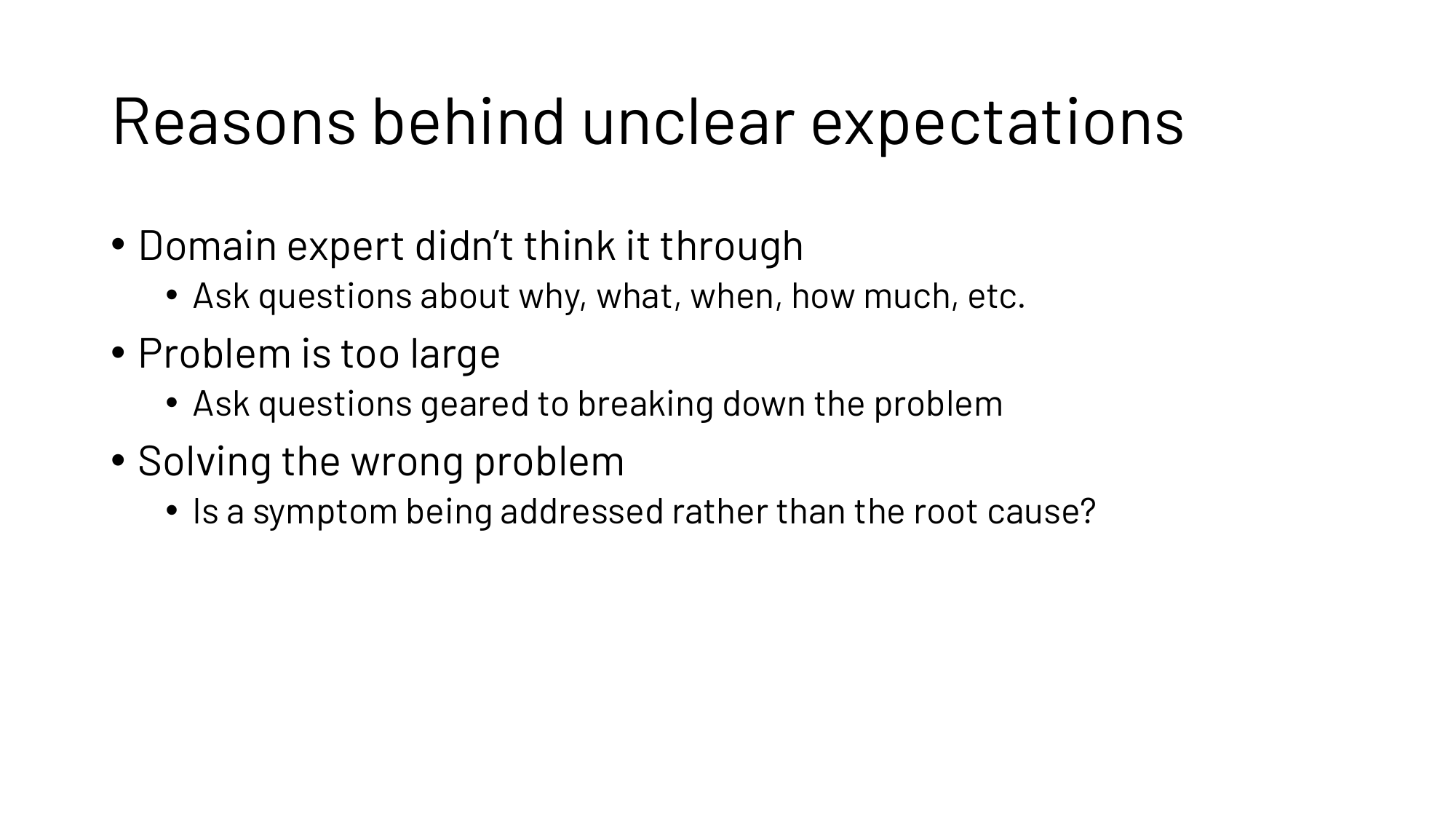

# Reasons behind unclear expectations
Domain expert didn’t think it through
Ask questions about why, what, when, how much, etc.
Problem is too large
Ask questions geared to breaking down the problem
Solving the wrong problem
Is a symptom being addressed rather than the root cause?